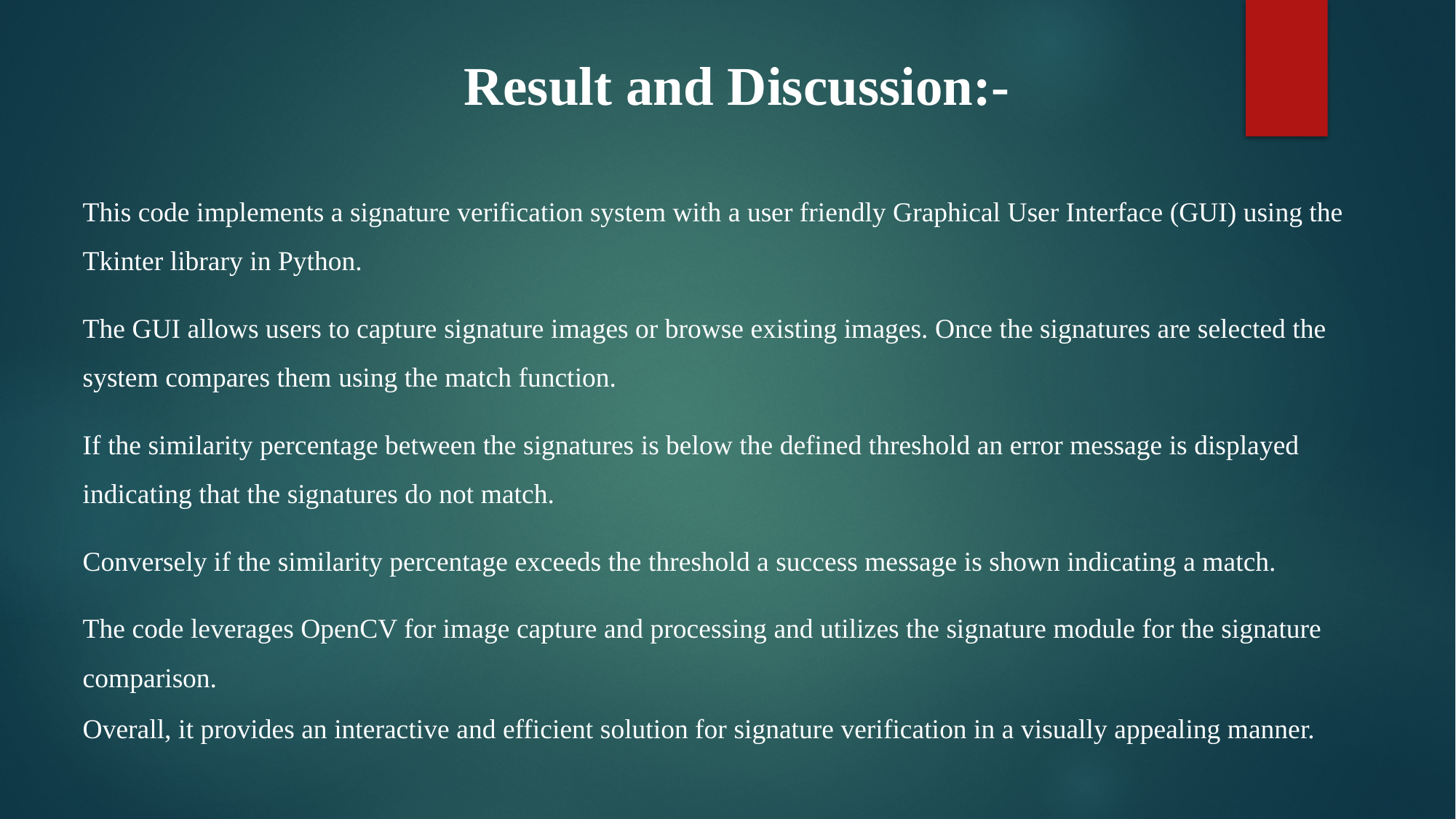

Result and Discussion:-
This code implements a signature verification system with a user friendly Graphical User Interface (GUI) using the Tkinter library in Python.
The GUI allows users to capture signature images or browse existing images. Once the signatures are selected the system compares them using the match function.
If the similarity percentage between the signatures is below the defined threshold an error message is displayed indicating that the signatures do not match.
Conversely if the similarity percentage exceeds the threshold a success message is shown indicating a match.
The code leverages OpenCV for image capture and processing and utilizes the signature module for the signature comparison.
Overall, it provides an interactive and efficient solution for signature verification in a visually appealing manner.